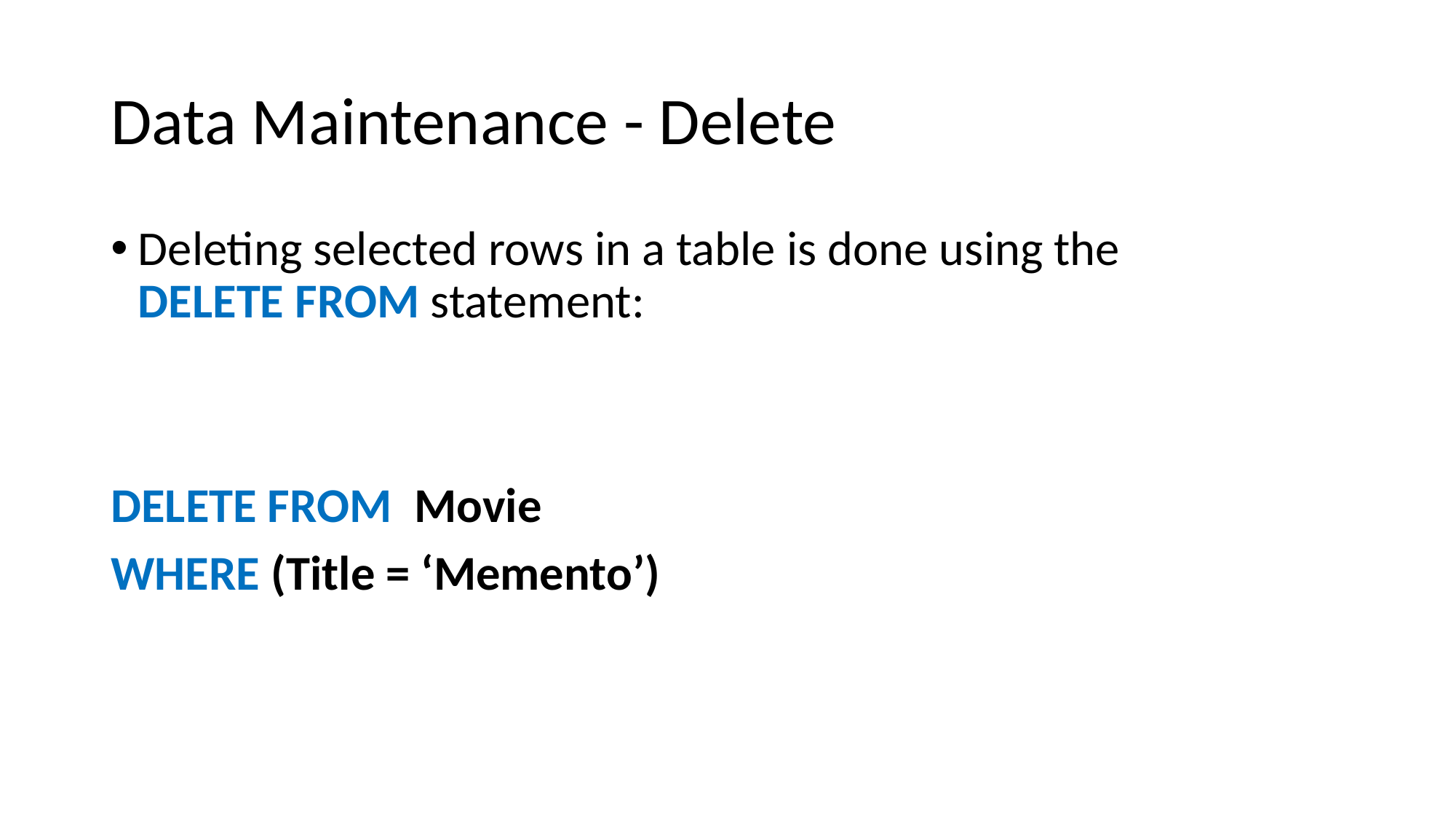

# Data Maintenance - Delete
Deleting selected rows in a table is done using the DELETE FROM statement:
DELETE FROM  Movie
WHERE (Title = ‘Memento’)